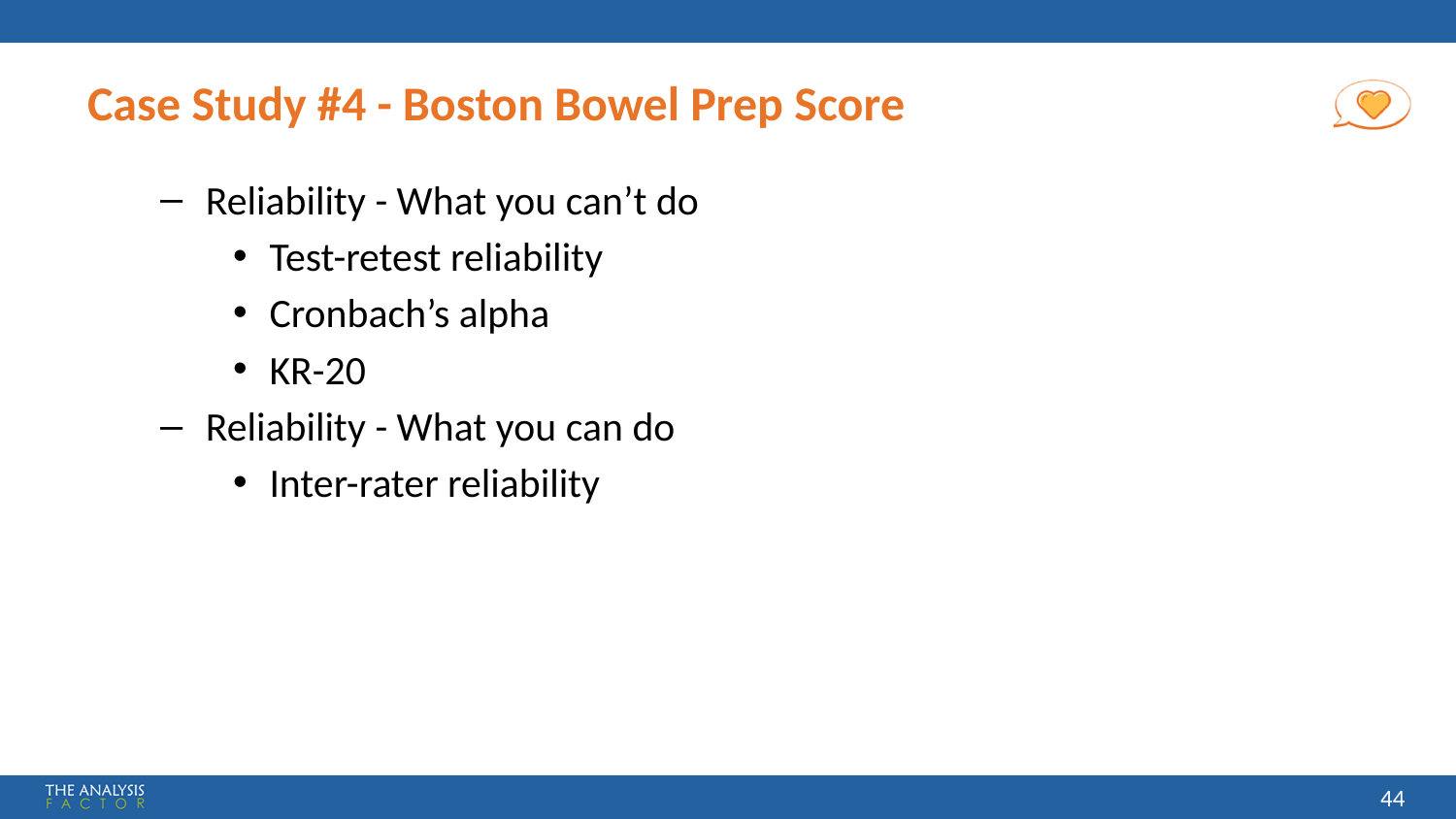

# Case Study #4 - Boston Bowel Prep Score
Reliability - What you can’t do
Test-retest reliability
Cronbach’s alpha
KR-20
Reliability - What you can do
Inter-rater reliability

44